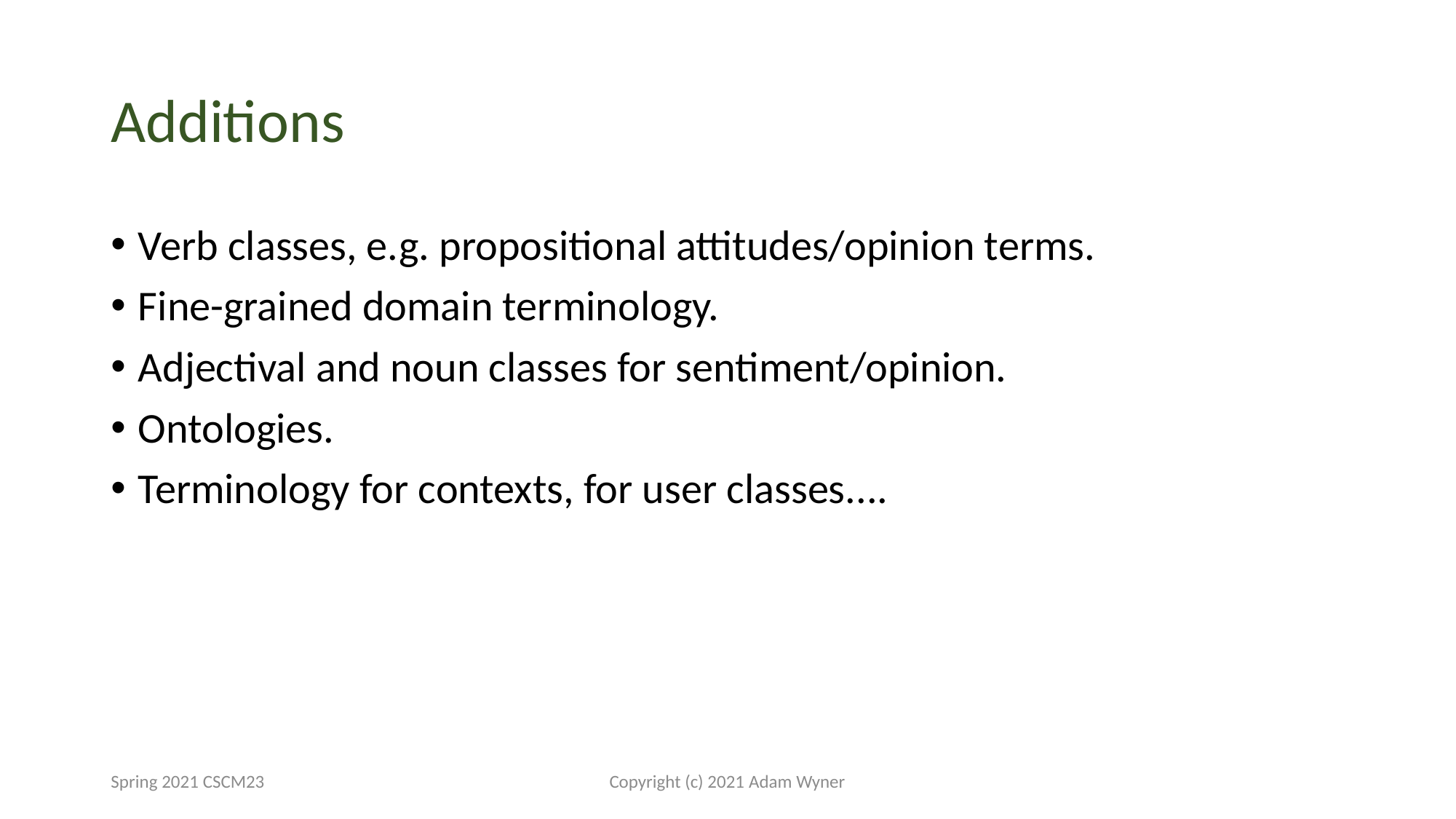

# Additions
Verb classes, e.g. propositional attitudes/opinion terms.
Fine-grained domain terminology.
Adjectival and noun classes for sentiment/opinion.
Ontologies.
Terminology for contexts, for user classes....

Spring 2021 CSCM23
Copyright (c) 2021 Adam Wyner